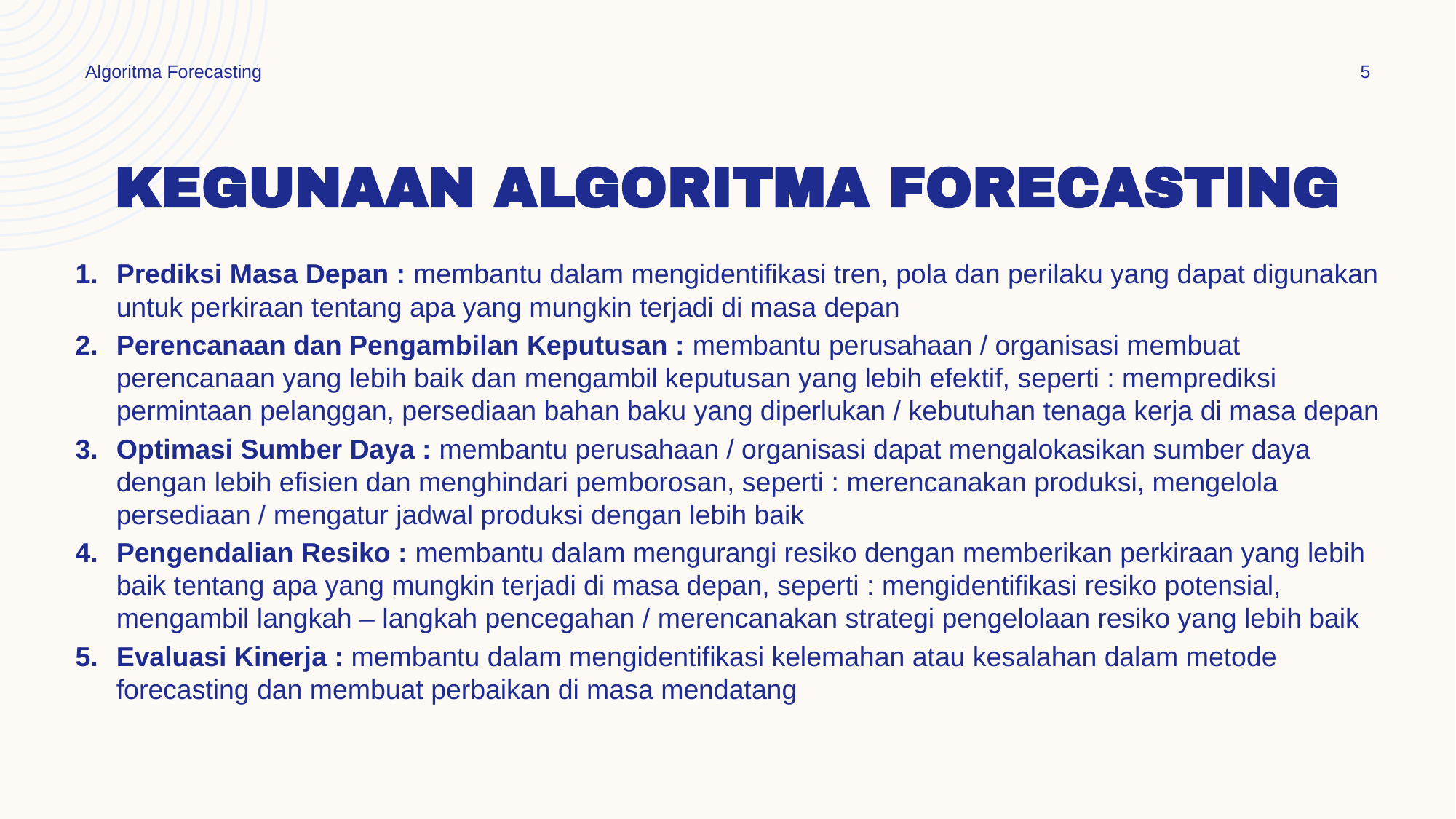

Algoritma Forecasting
5
# Kegunaan algoritma forecasting
Prediksi Masa Depan : membantu dalam mengidentifikasi tren, pola dan perilaku yang dapat digunakan untuk perkiraan tentang apa yang mungkin terjadi di masa depan
Perencanaan dan Pengambilan Keputusan : membantu perusahaan / organisasi membuat perencanaan yang lebih baik dan mengambil keputusan yang lebih efektif, seperti : memprediksi permintaan pelanggan, persediaan bahan baku yang diperlukan / kebutuhan tenaga kerja di masa depan
Optimasi Sumber Daya : membantu perusahaan / organisasi dapat mengalokasikan sumber daya dengan lebih efisien dan menghindari pemborosan, seperti : merencanakan produksi, mengelola persediaan / mengatur jadwal produksi dengan lebih baik
Pengendalian Resiko : membantu dalam mengurangi resiko dengan memberikan perkiraan yang lebih baik tentang apa yang mungkin terjadi di masa depan, seperti : mengidentifikasi resiko potensial, mengambil langkah – langkah pencegahan / merencanakan strategi pengelolaan resiko yang lebih baik
Evaluasi Kinerja : membantu dalam mengidentifikasi kelemahan atau kesalahan dalam metode forecasting dan membuat perbaikan di masa mendatang